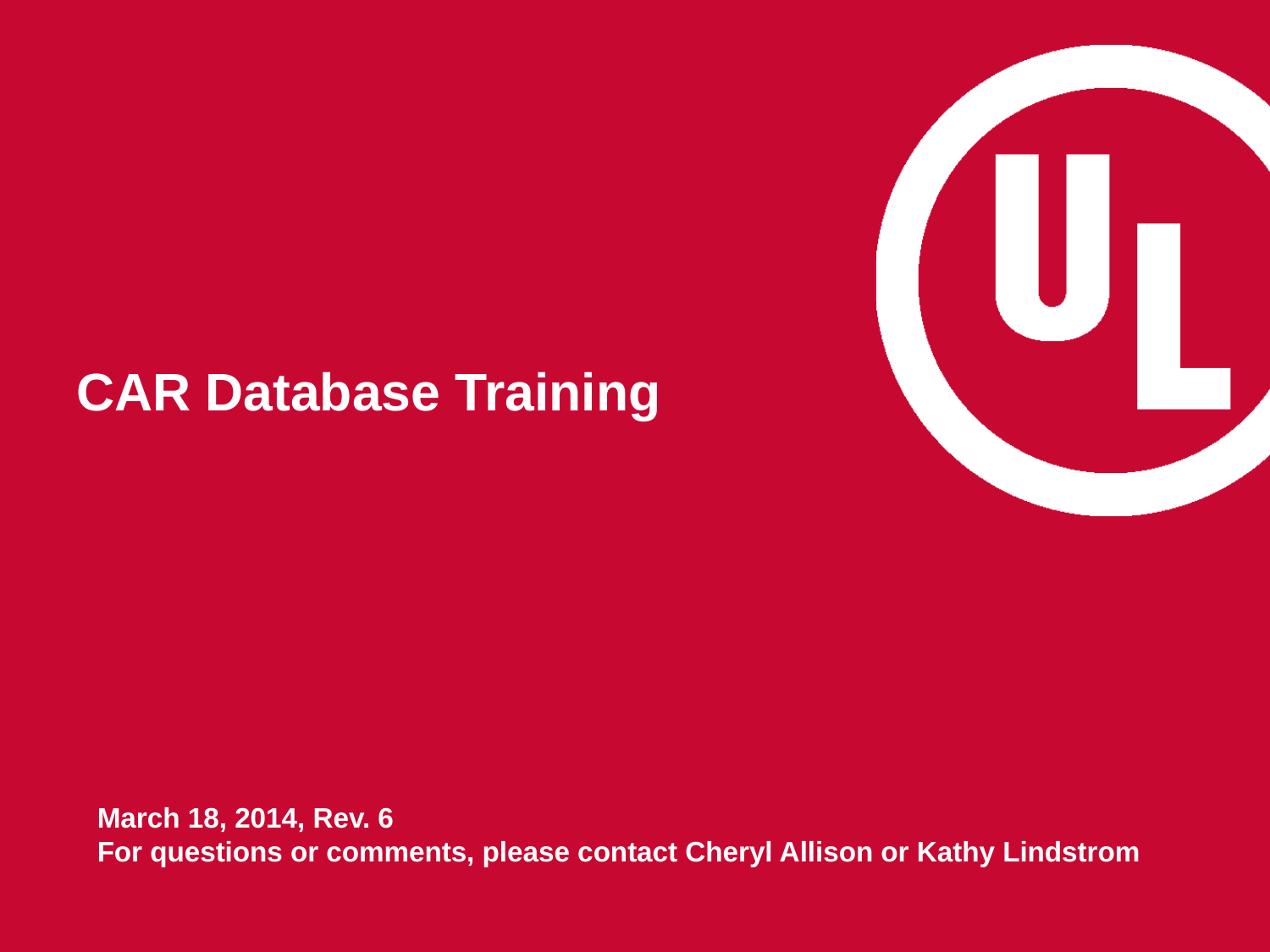

# CAR Database Training
March 18, 2014, Rev. 6
For questions or comments, please contact Cheryl Allison or Kathy Lindstrom